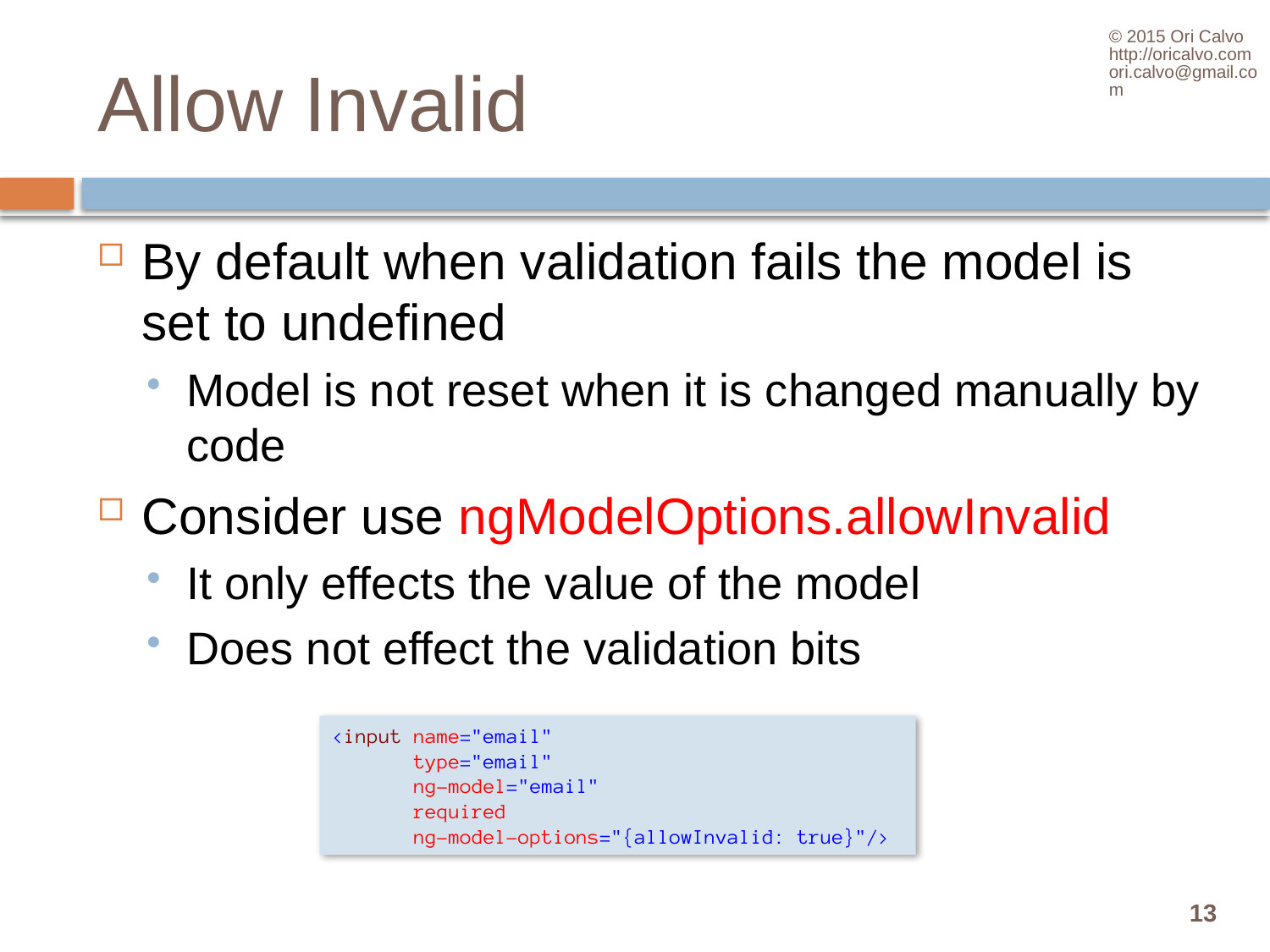

© 2015 Ori Calvo http://oricalvo.com ori.calvo@gmail.com
# Allow Invalid
By default when validation fails the model is set to undefined
Model is not reset when it is changed manually by code
Consider use ngModelOptions.allowInvalid
It only effects the value of the model
Does not effect the validation bits
<input name="email"
       type="email"
       ng-model="email"
       required
       ng-model-options="{allowInvalid: true}"/>